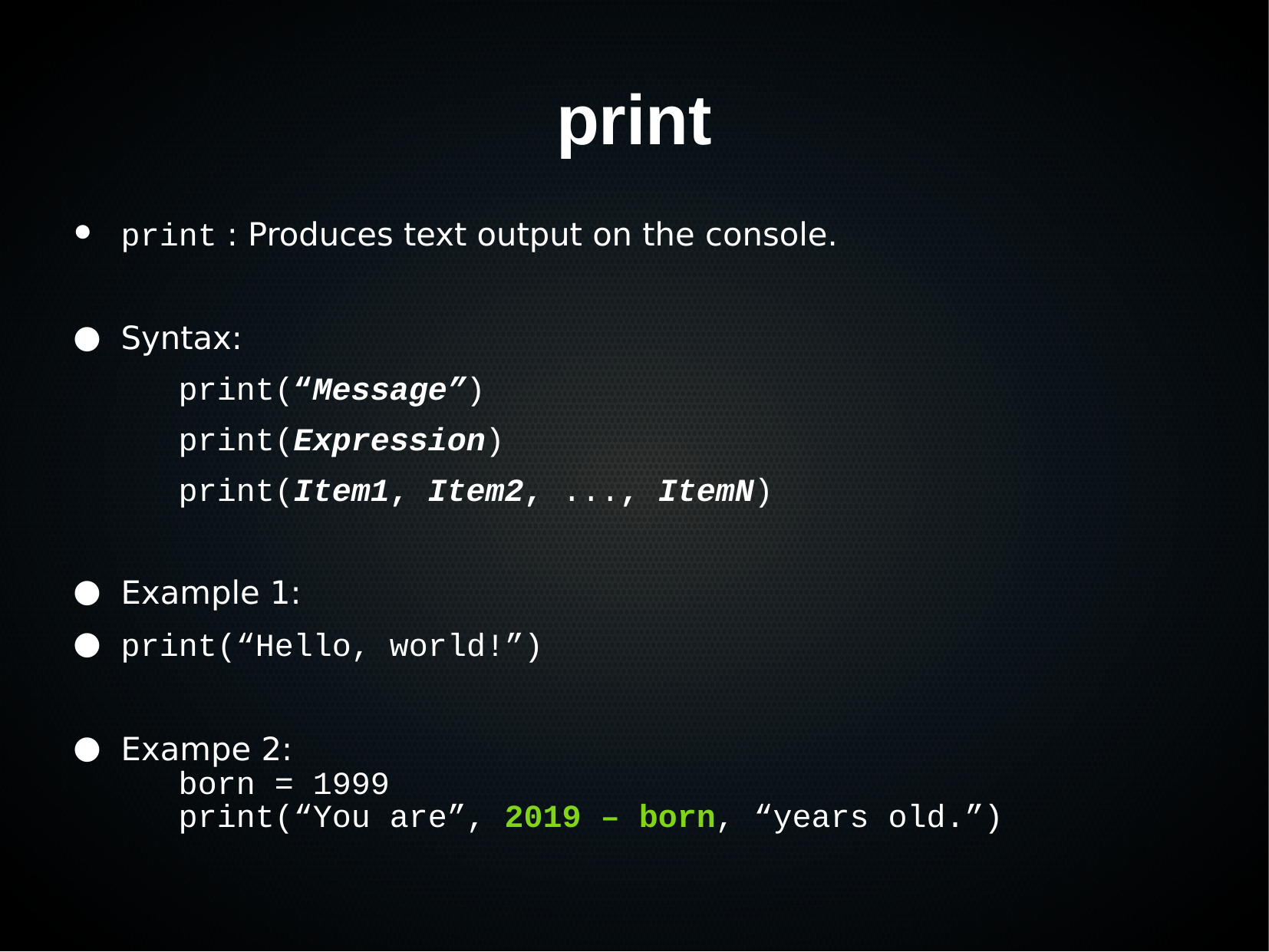

print
print : Produces text output on the console.

Syntax:
  	print(“Message”)
  	print(Expression)
  	print(Item1, Item2, ..., ItemN)

Example 1:
print(“Hello, world!”)

Exampe 2:
	born = 1999
  	print(“You are”, 2019 – born, “years old.”)